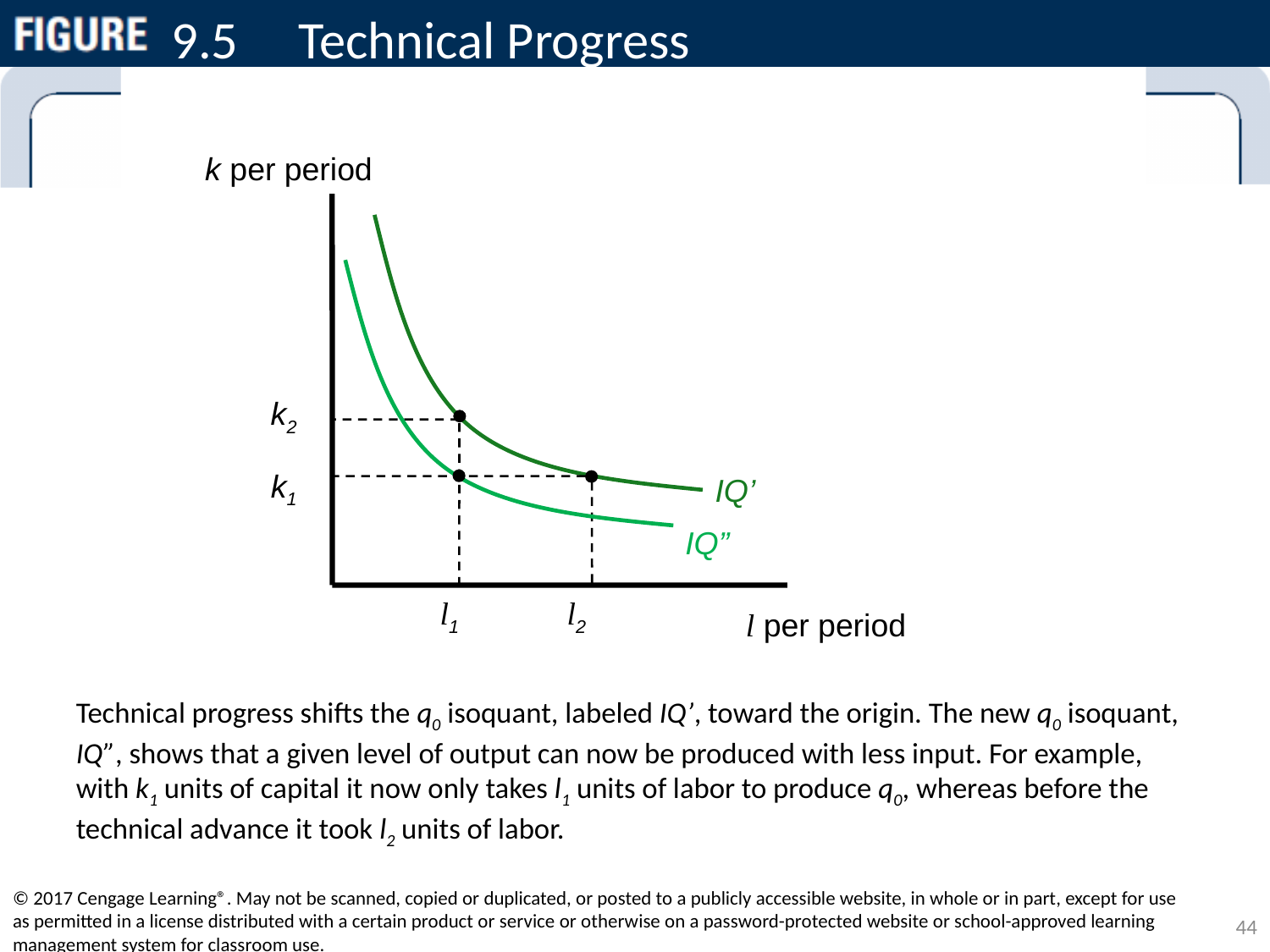

# 9.5	Technical Progress
k per period

l per period

IQ’

 IQ”
k2

l1
k1

l2
Technical progress shifts the q0 isoquant, labeled IQ’, toward the origin. The new q0 isoquant, IQ”, shows that a given level of output can now be produced with less input. For example, with k1 units of capital it now only takes l1 units of labor to produce q0, whereas before the technical advance it took l2 units of labor.
© 2017 Cengage Learning®. May not be scanned, copied or duplicated, or posted to a publicly accessible website, in whole or in part, except for use as permitted in a license distributed with a certain product or service or otherwise on a password-protected website or school-approved learning management system for classroom use.
44